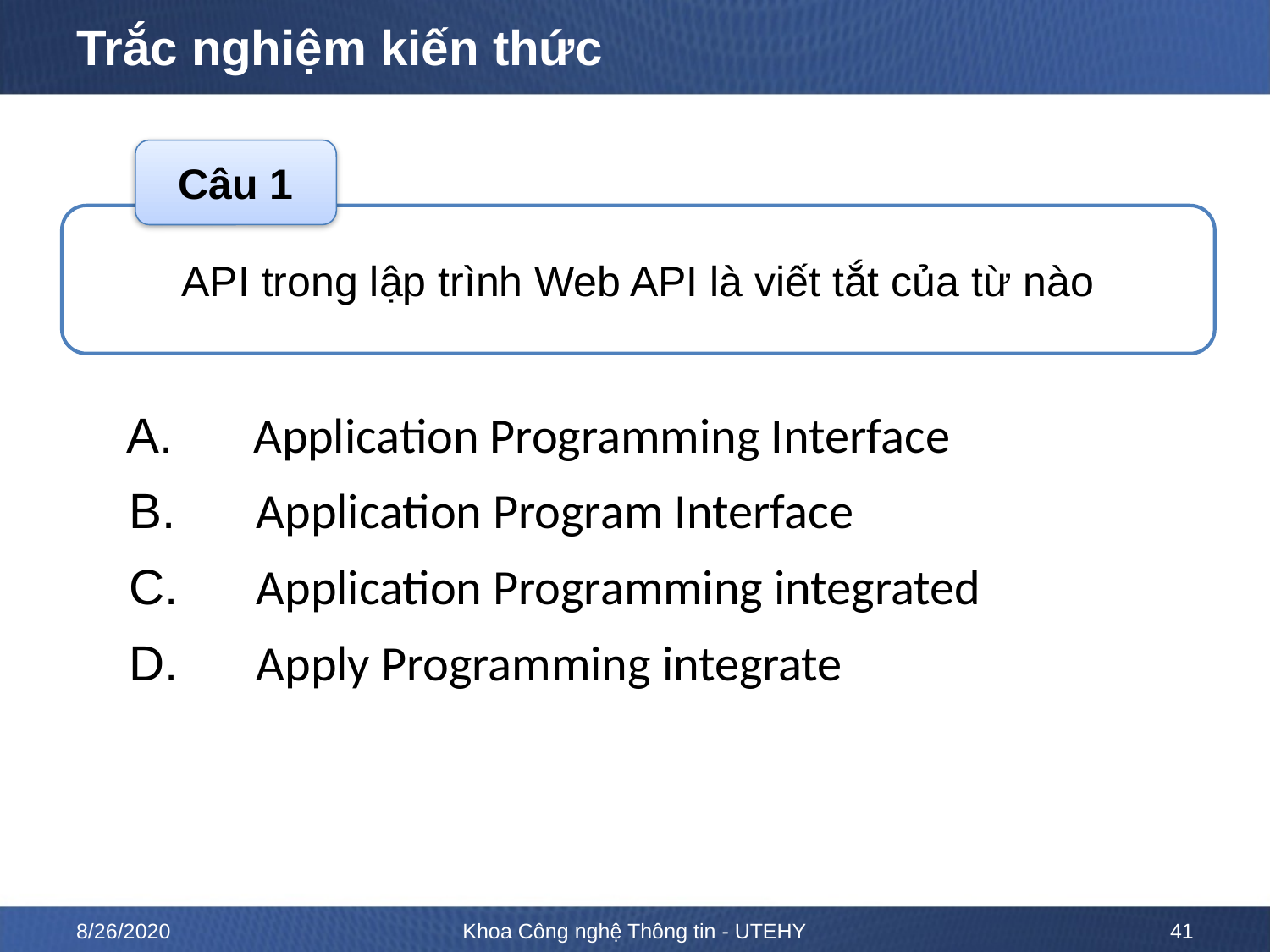

# Trắc nghiệm kiến thức
Câu 1
API trong lập trình Web API là viết tắt của từ nào
A. 	Application Programming Interface
B. 	Application Program Interface
C. 	Application Programming integrated
D. 	Apply Programming integrate
ĐÁP ÁN

A
8/26/2020
Khoa Công nghệ Thông tin - UTEHY
41